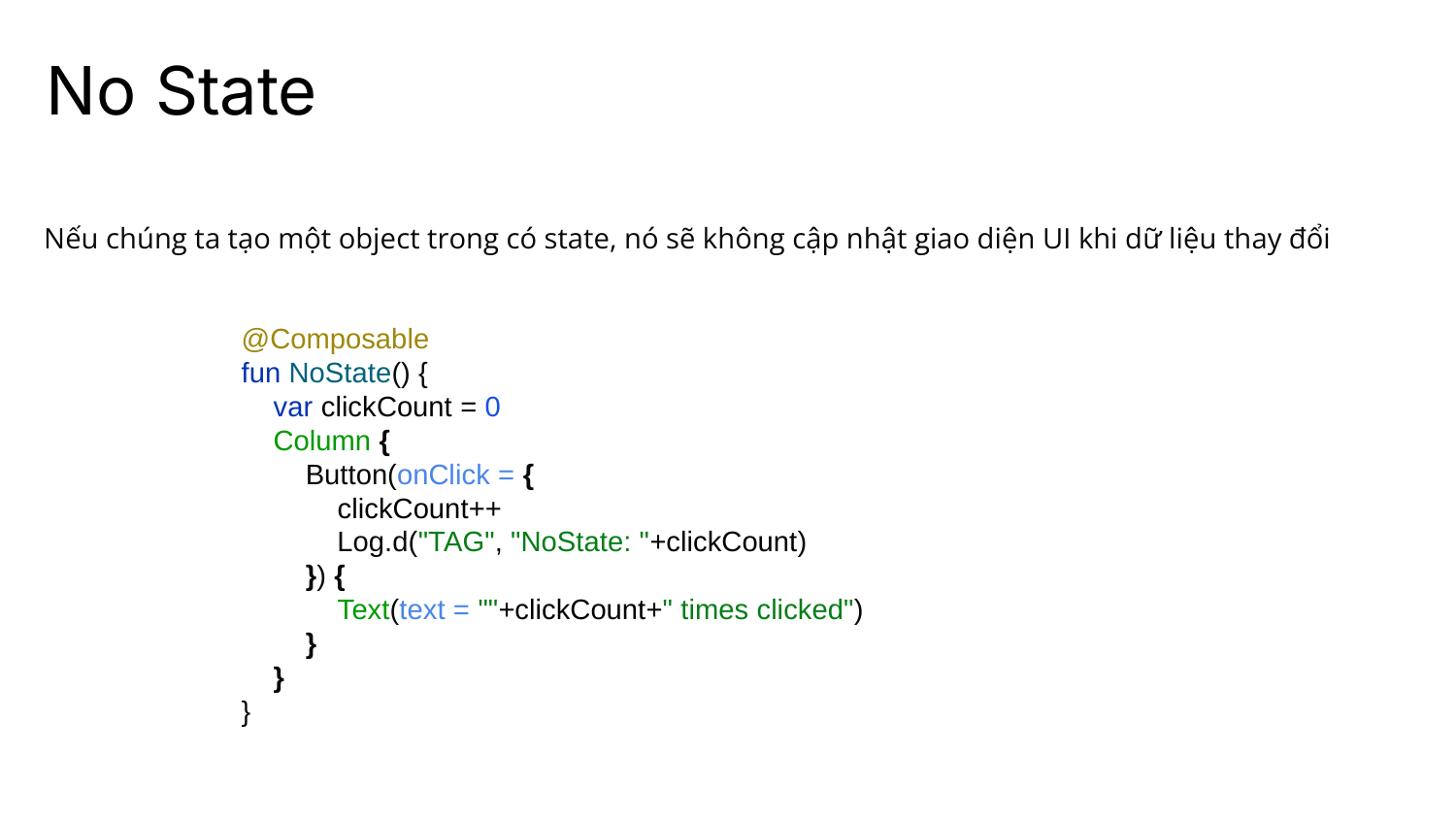

# No State
Nếu chúng ta tạo một object trong có state, nó sẽ không cập nhật giao diện UI khi dữ liệu thay đổi
@Composable
fun NoState() {
    var clickCount = 0
    Column {
        Button(onClick = {
            clickCount++
            Log.d("TAG", "NoState: "+clickCount)
        }) {
            Text(text = ""+clickCount+" times clicked")
        }
    }
}